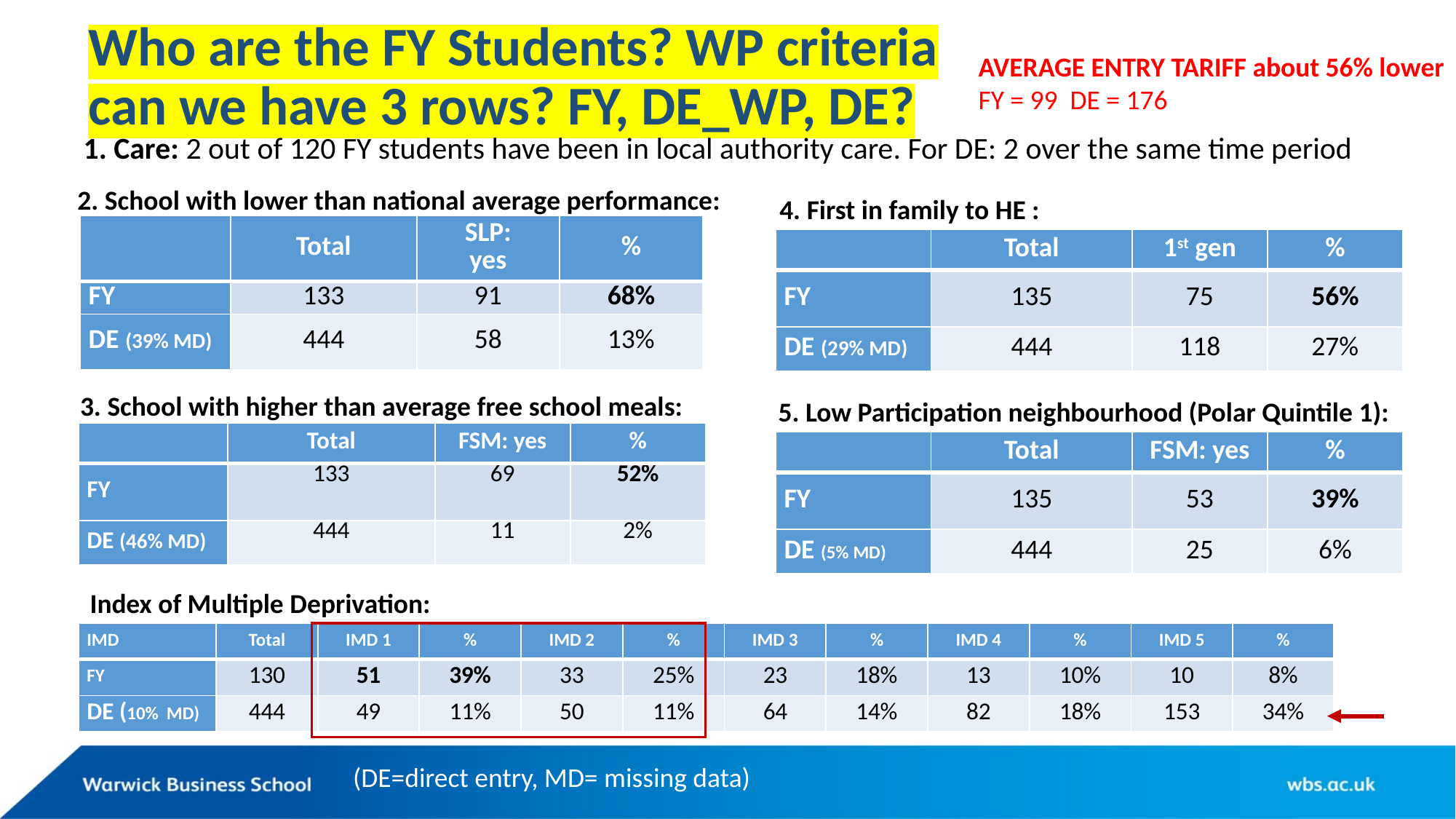

# Who are the FY Students? WP criteria can we have 3 rows? FY, DE_WP, DE?
AVERAGE ENTRY TARIFF about 56% lower
FY = 99  DE = 176
1. Care: 2 out of 120 FY students have been in local authority care. For DE: 2 over the same time period
2. School with lower than national average performance:
4. First in family to HE :
|  | Total | SLP: yes | % |
| --- | --- | --- | --- |
| FY | 133 | 91 | 68% |
| DE (39% MD) | 444 | 58 | 13% |
|  | Total | 1st gen | % |
| --- | --- | --- | --- |
| FY | 135 | 75 | 56% |
| DE (29% MD) | 444 | 118 | 27% |
3. School with higher than average free school meals:
5. Low Participation neighbourhood (Polar Quintile 1):
|  | Total | FSM: yes | % |
| --- | --- | --- | --- |
| FY | 133 | 69 | 52% |
| DE (46% MD) | 444 | 11 | 2% |
|  | Total | FSM: yes | % |
| --- | --- | --- | --- |
| FY | 135 | 53 | 39% |
| DE (5% MD) | 444 | 25 | 6% |
Index of Multiple Deprivation:
| IMD | Total | IMD 1 | % | IMD 2 | % | IMD 3 | % | IMD 4 | % | IMD 5 | % |
| --- | --- | --- | --- | --- | --- | --- | --- | --- | --- | --- | --- |
| FY | 130 | 51 | 39% | 33 | 25% | 23 | 18% | 13 | 10% | 10 | 8% |
| DE (10% MD) | 444 | 49 | 11% | 50 | 11% | 64 | 14% | 82 | 18% | 153 | 34% |

(DE=direct entry, MD= missing data)